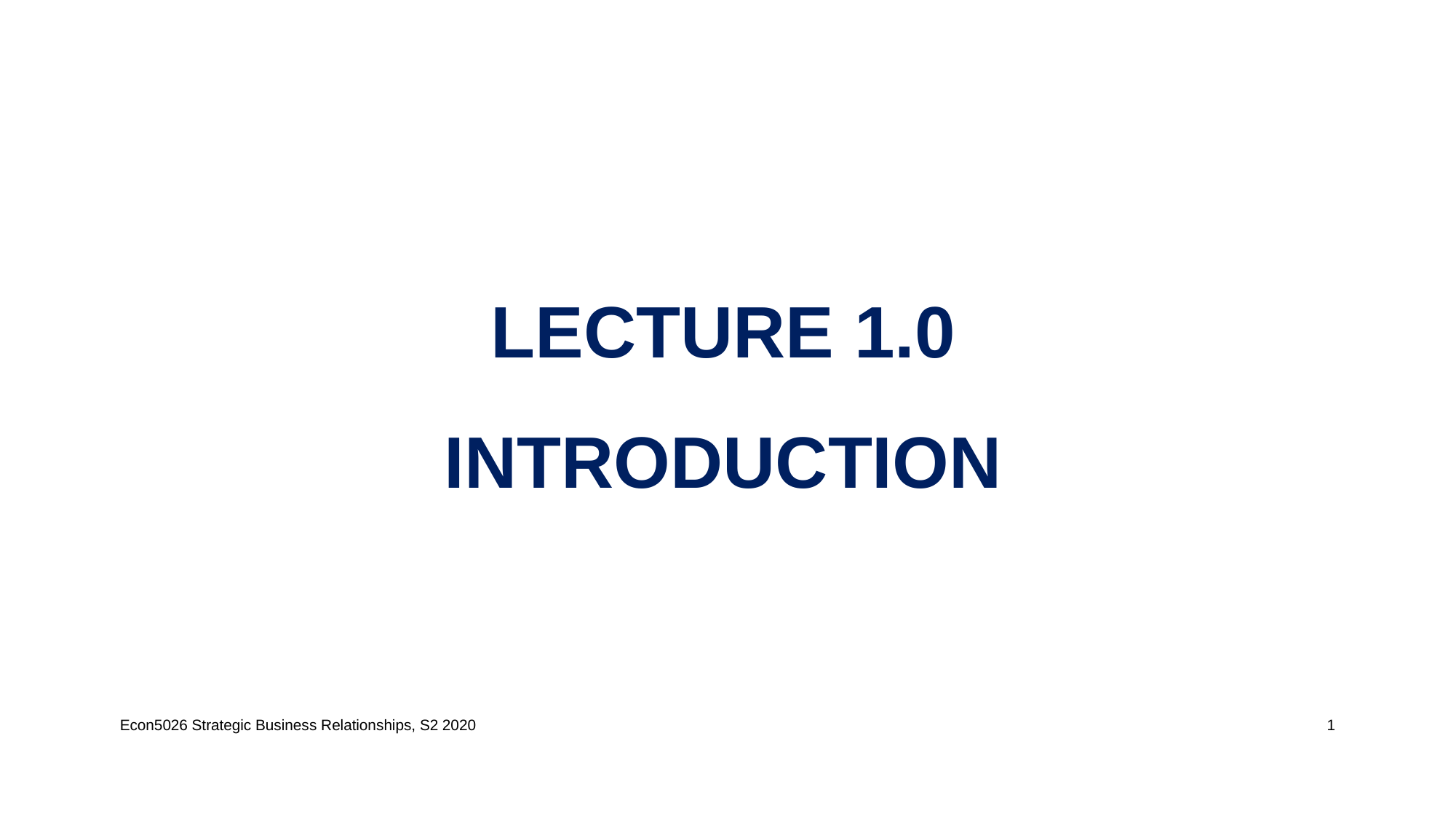

# Lecture 1.0 Introduction
Econ5026 Strategic Business Relationships, S2 2020
1